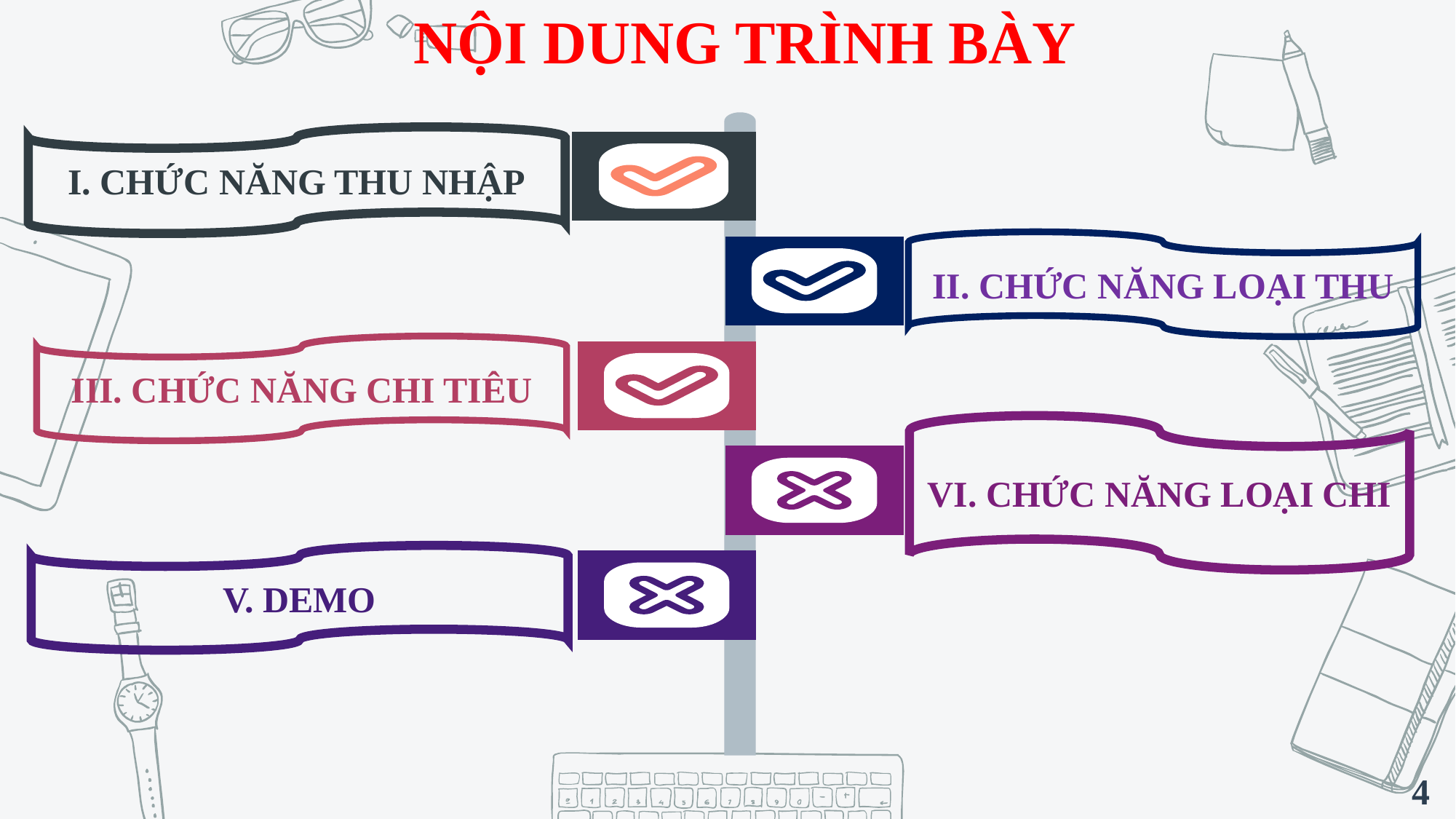

NỘI DUNG TRÌNH BÀY

I. CHỨC NĂNG THU NHẬP

II. CHỨC NĂNG LOẠI THU

III. CHỨC NĂNG CHI TIÊU

VI. CHỨC NĂNG LOẠI CHI

V. DEMO

4